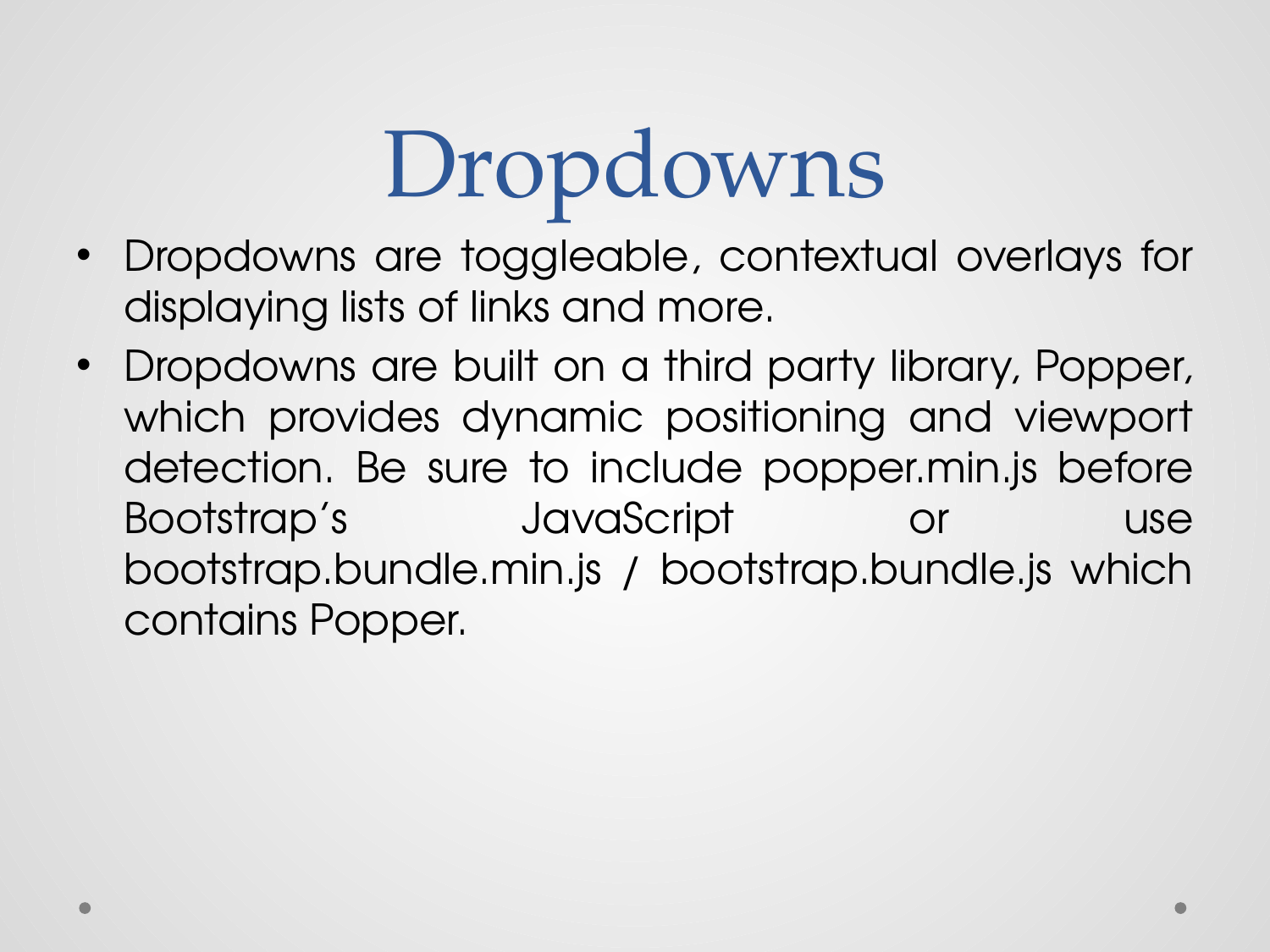

# Dropdowns
Dropdowns are toggleable, contextual overlays for displaying lists of links and more.
Dropdowns are built on a third party library, Popper, which provides dynamic positioning and viewport detection. Be sure to include popper.min.js before Bootstrap’s JavaScript or use bootstrap.bundle.min.js / bootstrap.bundle.js which contains Popper.